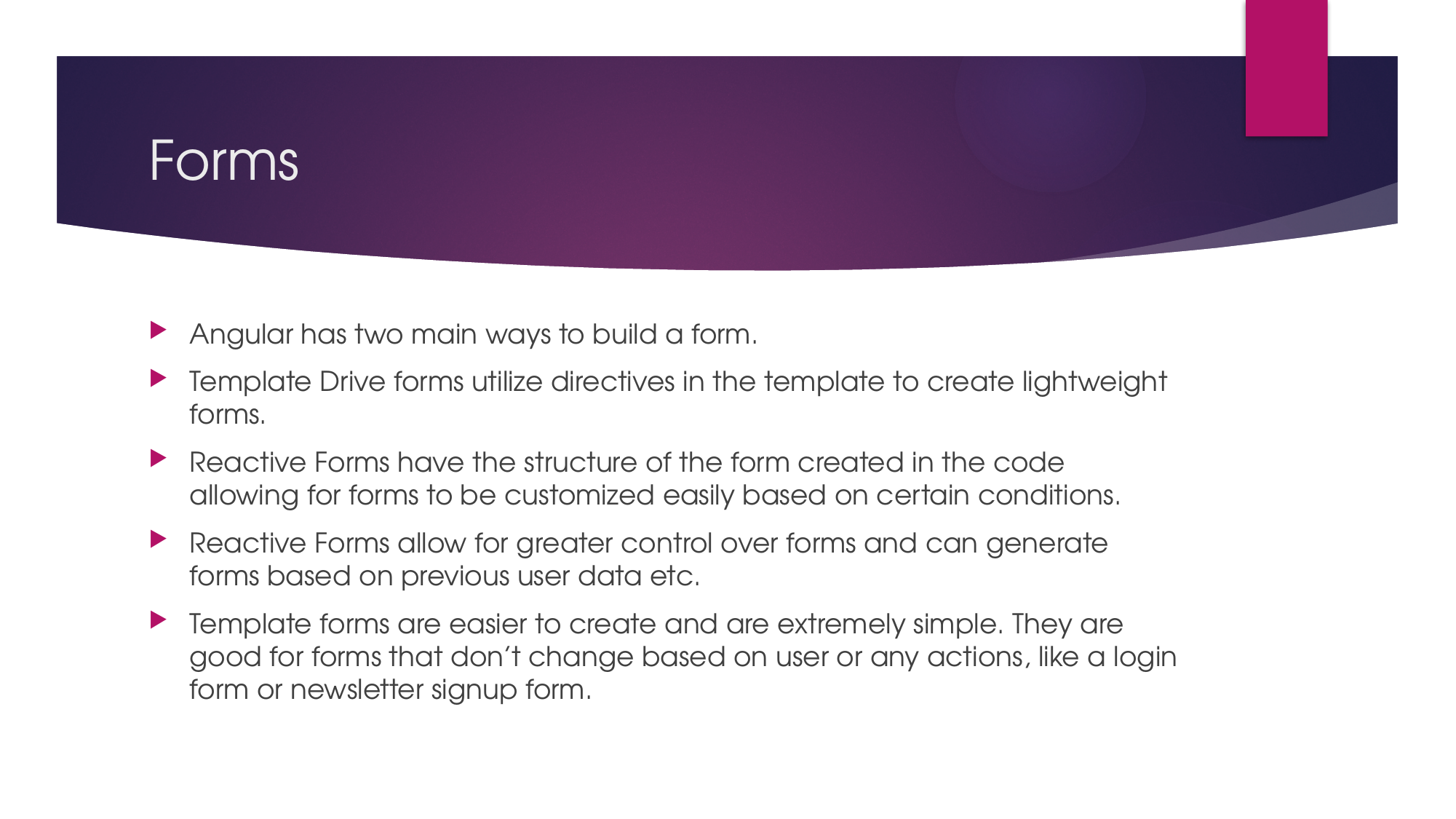

# Forms
Angular has two main ways to build a form.
Template Drive forms utilize directives in the template to create lightweight forms.
Reactive Forms have the structure of the form created in the code allowing for forms to be customized easily based on certain conditions.
Reactive Forms allow for greater control over forms and can generate forms based on previous user data etc.
Template forms are easier to create and are extremely simple. They are good for forms that don’t change based on user or any actions, like a login form or newsletter signup form.